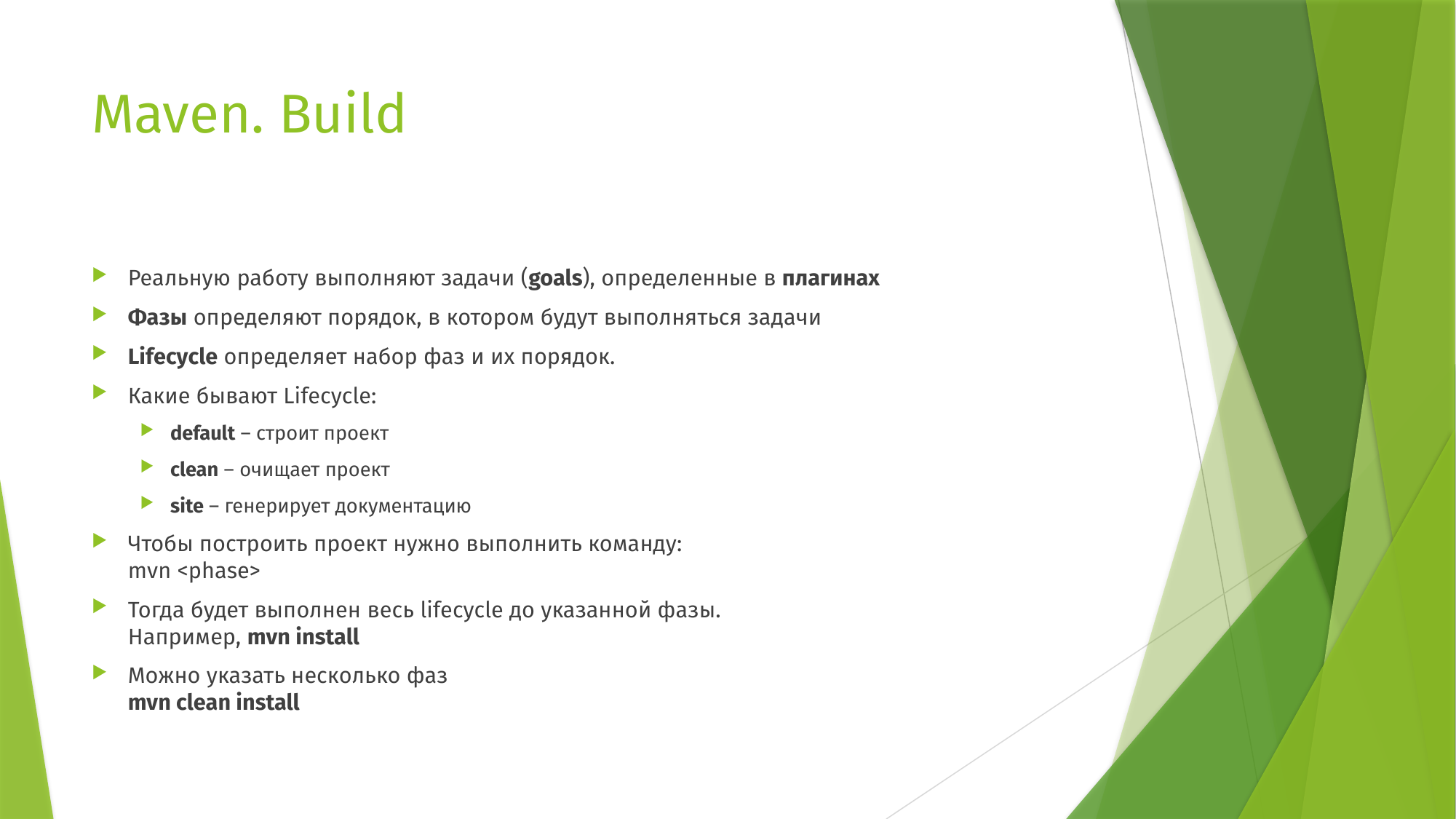

# Maven. Build
Реальную работу выполняют задачи (goals), определенные в плагинах
Фазы определяют порядок, в котором будут выполняться задачи
Lifecycle определяет набор фаз и их порядок.
Какие бывают Lifecycle:
default – строит проект
clean – очищает проект
site – генерирует документацию
Чтобы построить проект нужно выполнить команду:
mvn <phase>
Тогда будет выполнен весь lifecycle до указанной фазы.
Например, mvn install
Можно указать несколько фаз
mvn clean install